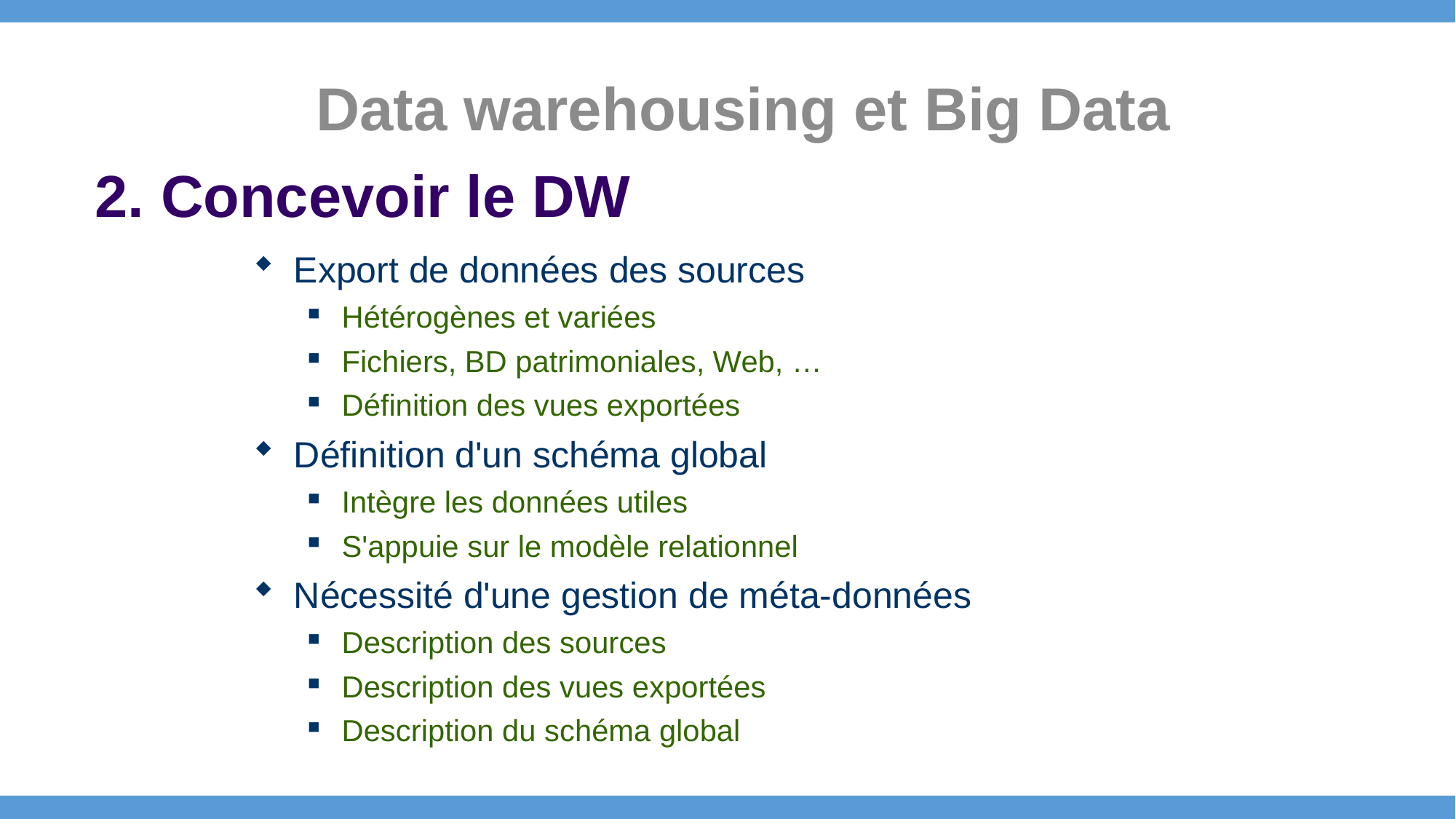

Data warehousing et Big Data
2. Concevoir le DW
Export de données des sources
Hétérogènes et variées
Fichiers, BD patrimoniales, Web, …
Définition des vues exportées
Définition d'un schéma global
Intègre les données utiles
S'appuie sur le modèle relationnel
Nécessité d'une gestion de méta-données
Description des sources
Description des vues exportées
Description du schéma global